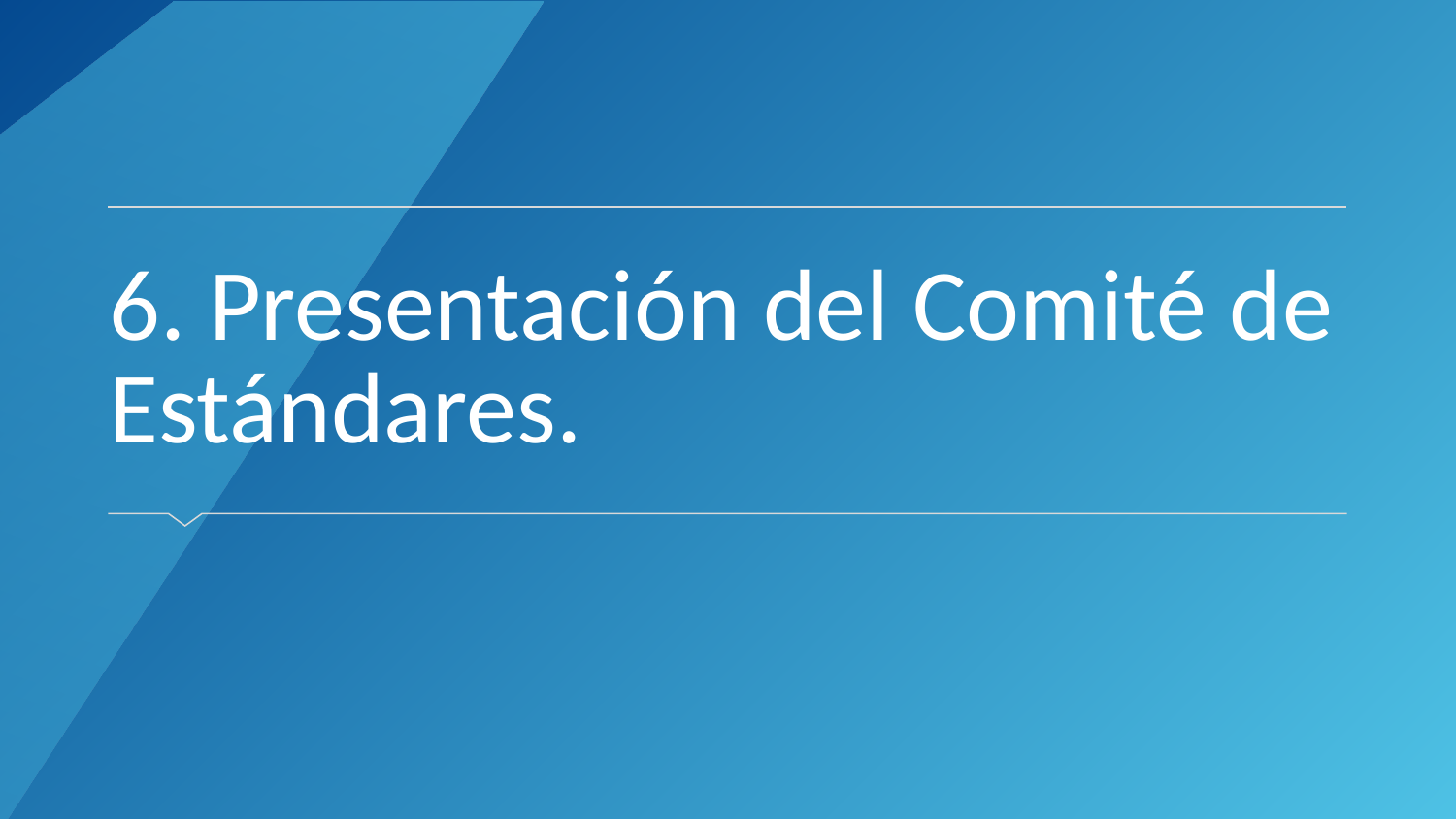

# 6. Presentación del Comité de Estándares.